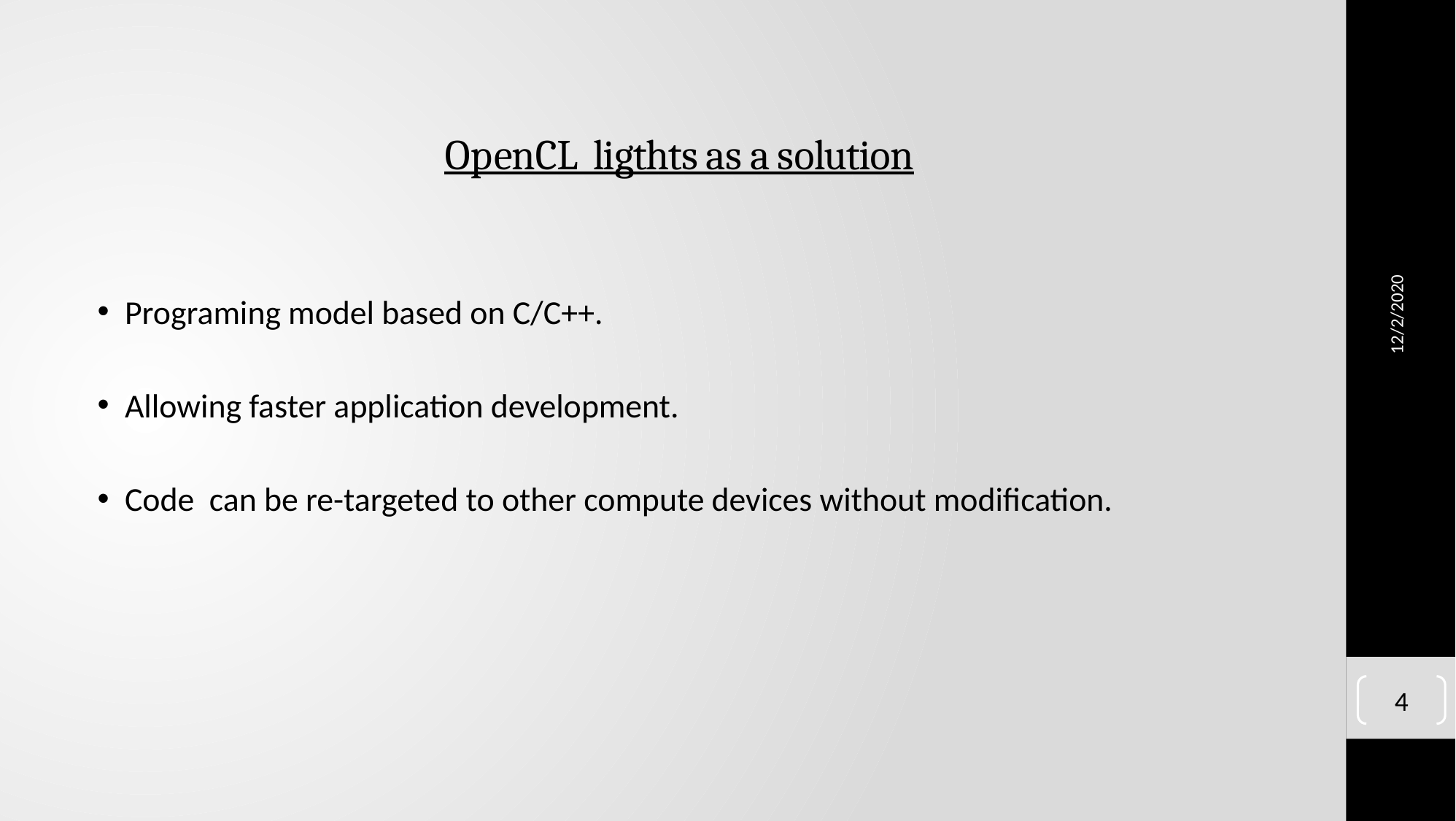

# OpenCL  ligthts as a solution
12/2/2020

Programing model based on C/C++.

Allowing faster application development.

Code  can be re-targeted to other compute devices without modification.
4